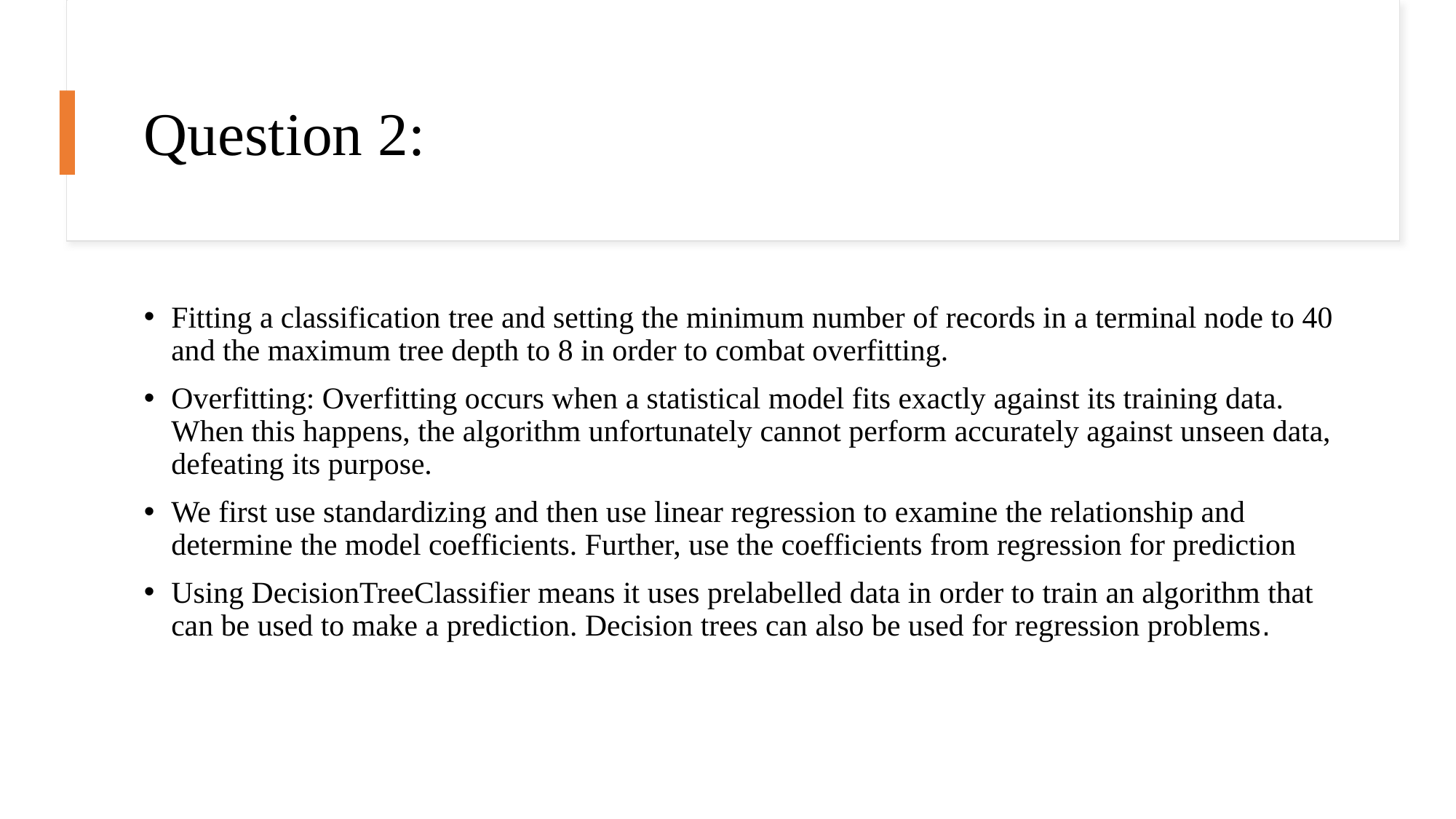

# Question 2:

Fitting a classification tree and setting the minimum number of records in a terminal node to 40 and the maximum tree depth to 8 in order to combat overfitting.
Overfitting: Overfitting occurs when a statistical model fits exactly against its training data. When this happens, the algorithm unfortunately cannot perform accurately against unseen data, defeating its purpose.
We first use standardizing and then use linear regression to examine the relationship and determine the model coefficients. Further, use the coefficients from regression for prediction
Using DecisionTreeClassifier means it uses prelabelled data in order to train an algorithm that can be used to make a prediction. Decision trees can also be used for regression problems.